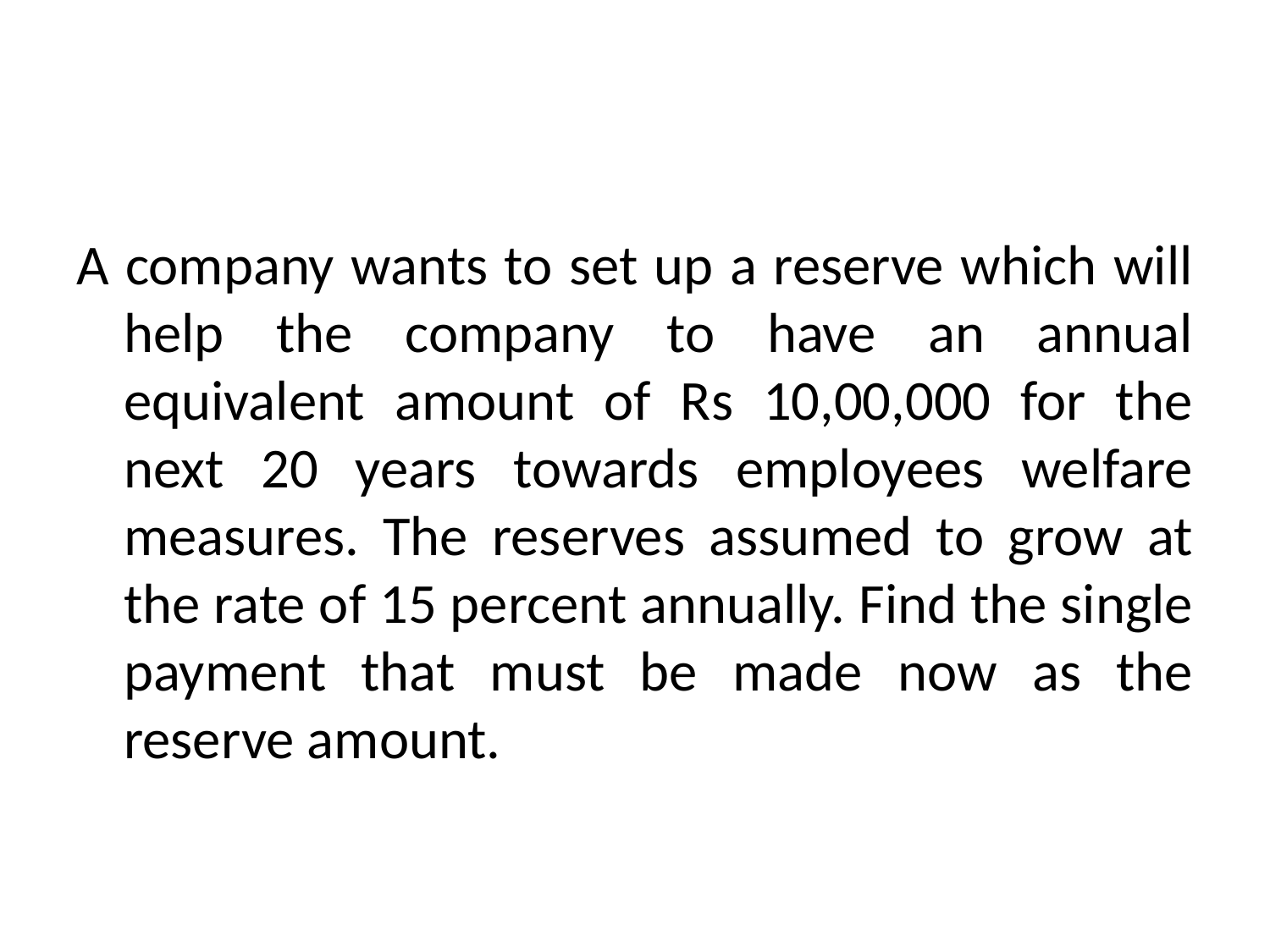

#
A company wants to set up a reserve which will help the company to have an annual equivalent amount of Rs 10,00,000 for the next 20 years towards employees welfare measures. The reserves assumed to grow at the rate of 15 percent annually. Find the single payment that must be made now as the reserve amount.